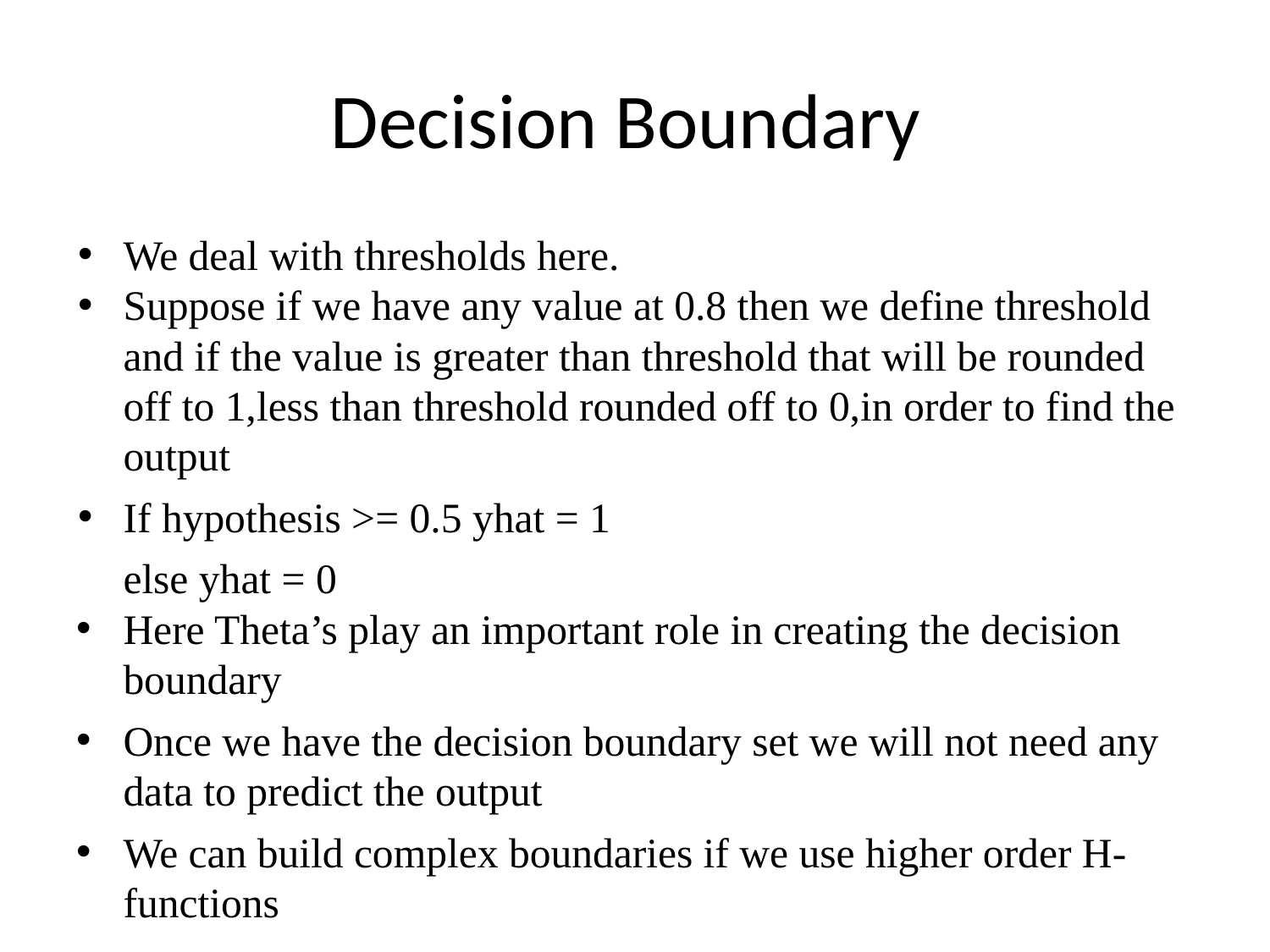

# Decision Boundary
We deal with thresholds here.
Suppose if we have any value at 0.8 then we define threshold and if the value is greater than threshold that will be rounded off to 1,less than threshold rounded off to 0,in order to find the output
If hypothesis >= 0.5 yhat = 1
	else yhat = 0
Here Theta’s play an important role in creating the decision boundary
Once we have the decision boundary set we will not need any data to predict the output
We can build complex boundaries if we use higher order H-functions